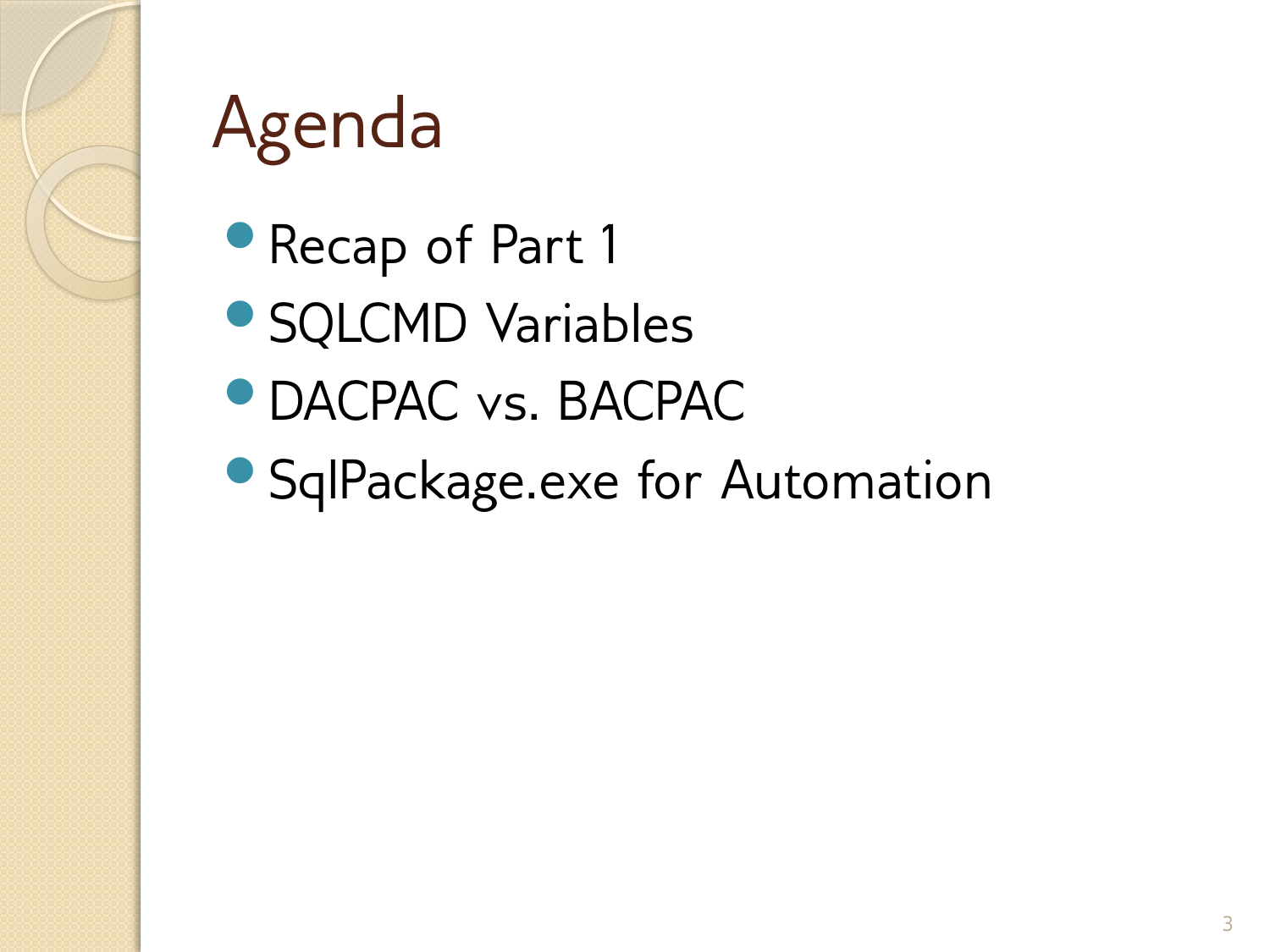

# Agenda
Recap of Part 1
SQLCMD Variables
DACPAC vs. BACPAC
SqlPackage.exe for Automation

3